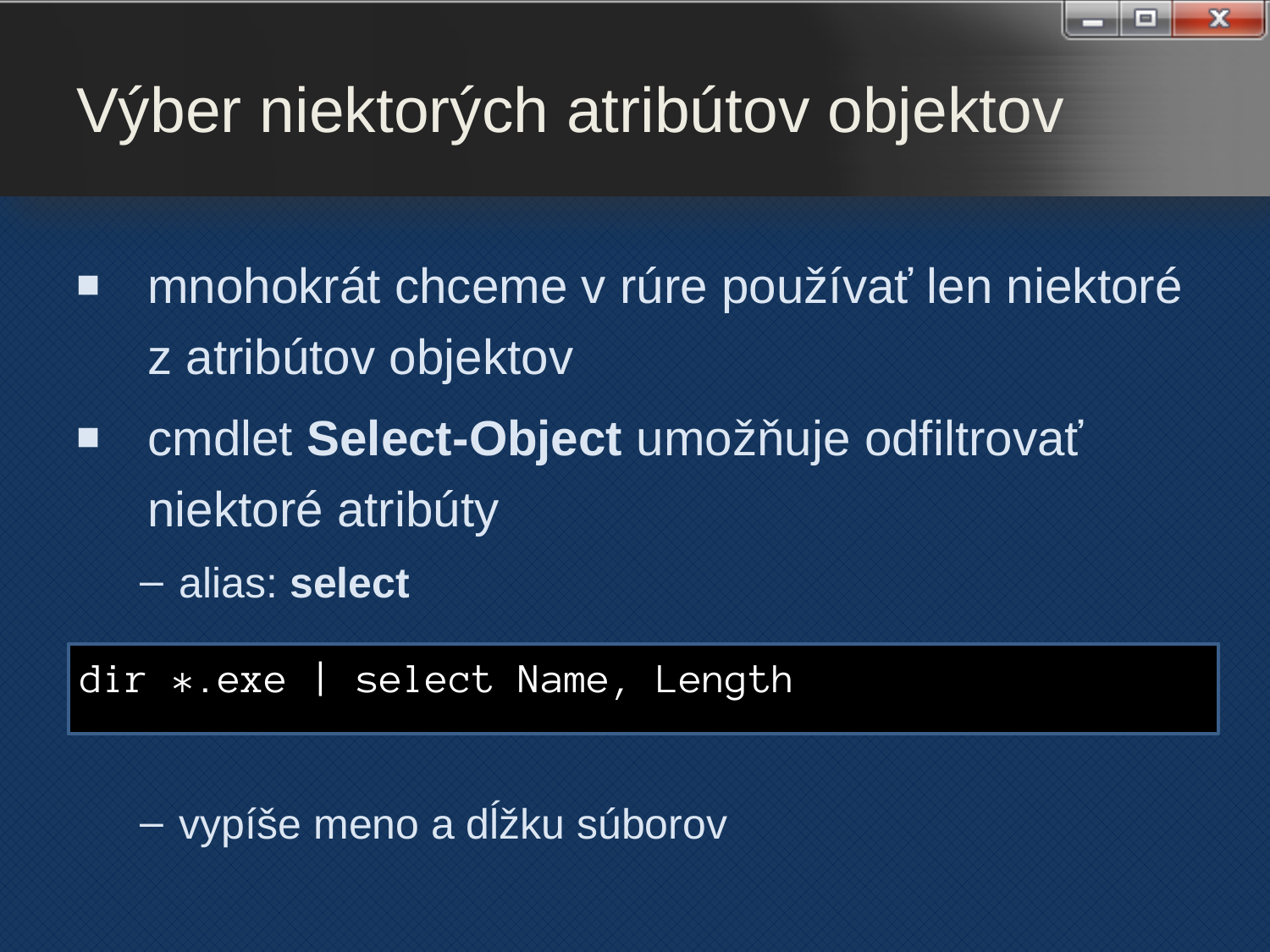

# Výber niektorých atribútov objektov
mnohokrát chceme v rúre používať len niektoré z atribútov objektov
cmdlet Select-Object umožňuje odfiltrovať niektoré atribúty
alias: select

vypíše meno a dĺžku súborov

dir *.exe | select Name, Length